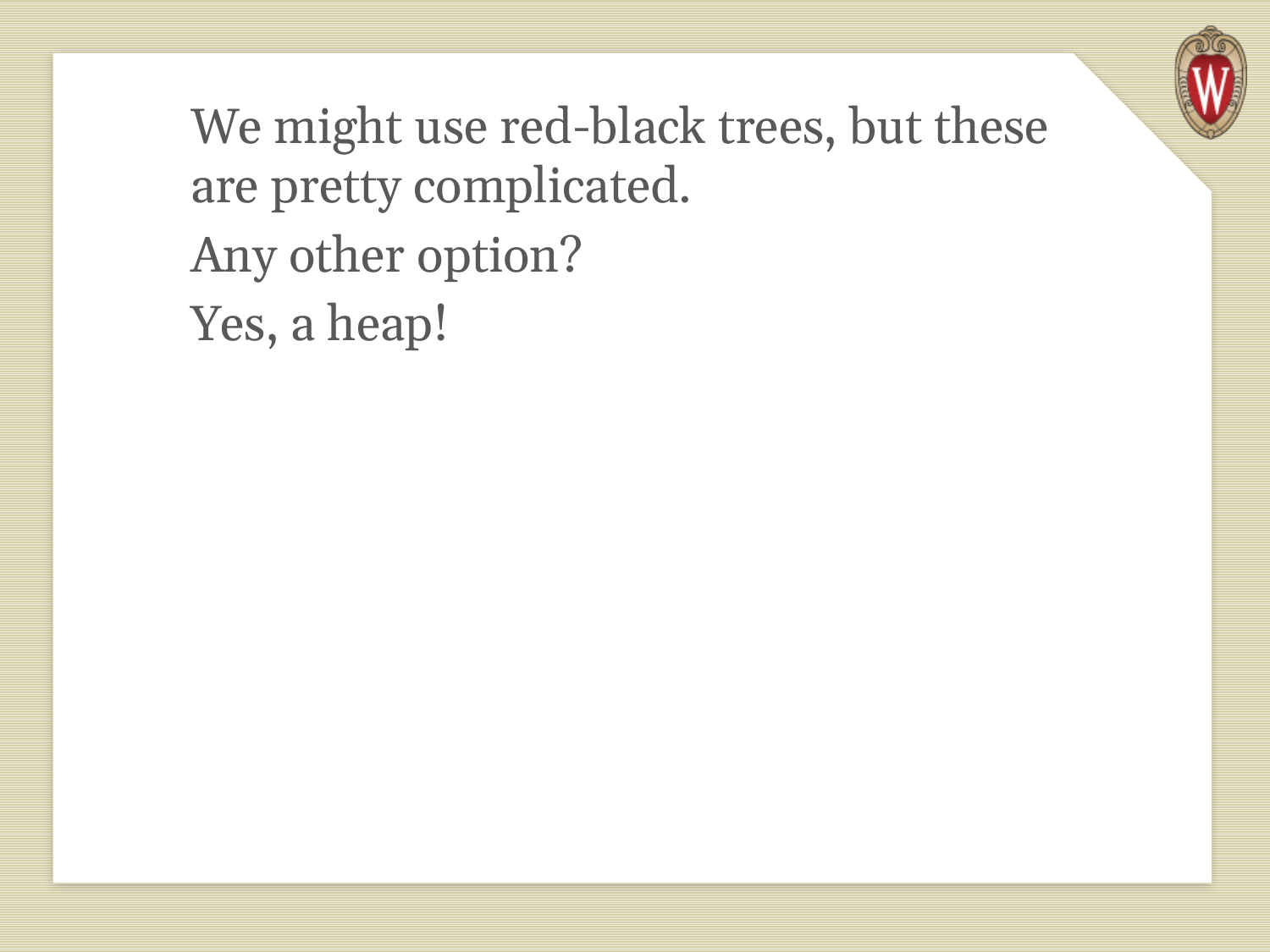

We might use red-black trees, but these are pretty complicated.
Any other option?
Yes, a heap!